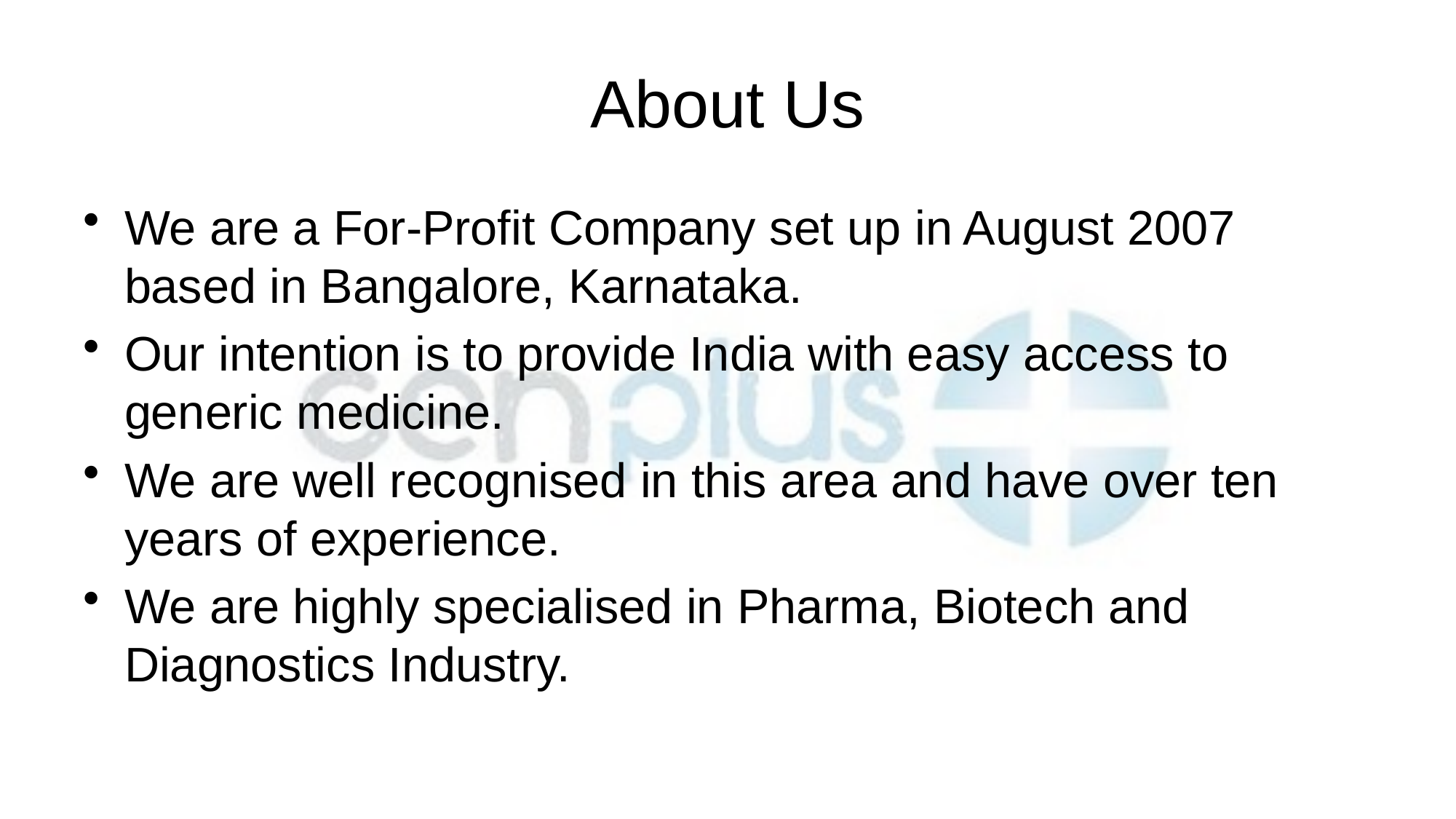

# About Us
We are a For-Profit Company set up in August 2007 based in Bangalore, Karnataka.
Our intention is to provide India with easy access to generic medicine.
We are well recognised in this area and have over ten years of experience.
We are highly specialised in Pharma, Biotech and Diagnostics Industry.